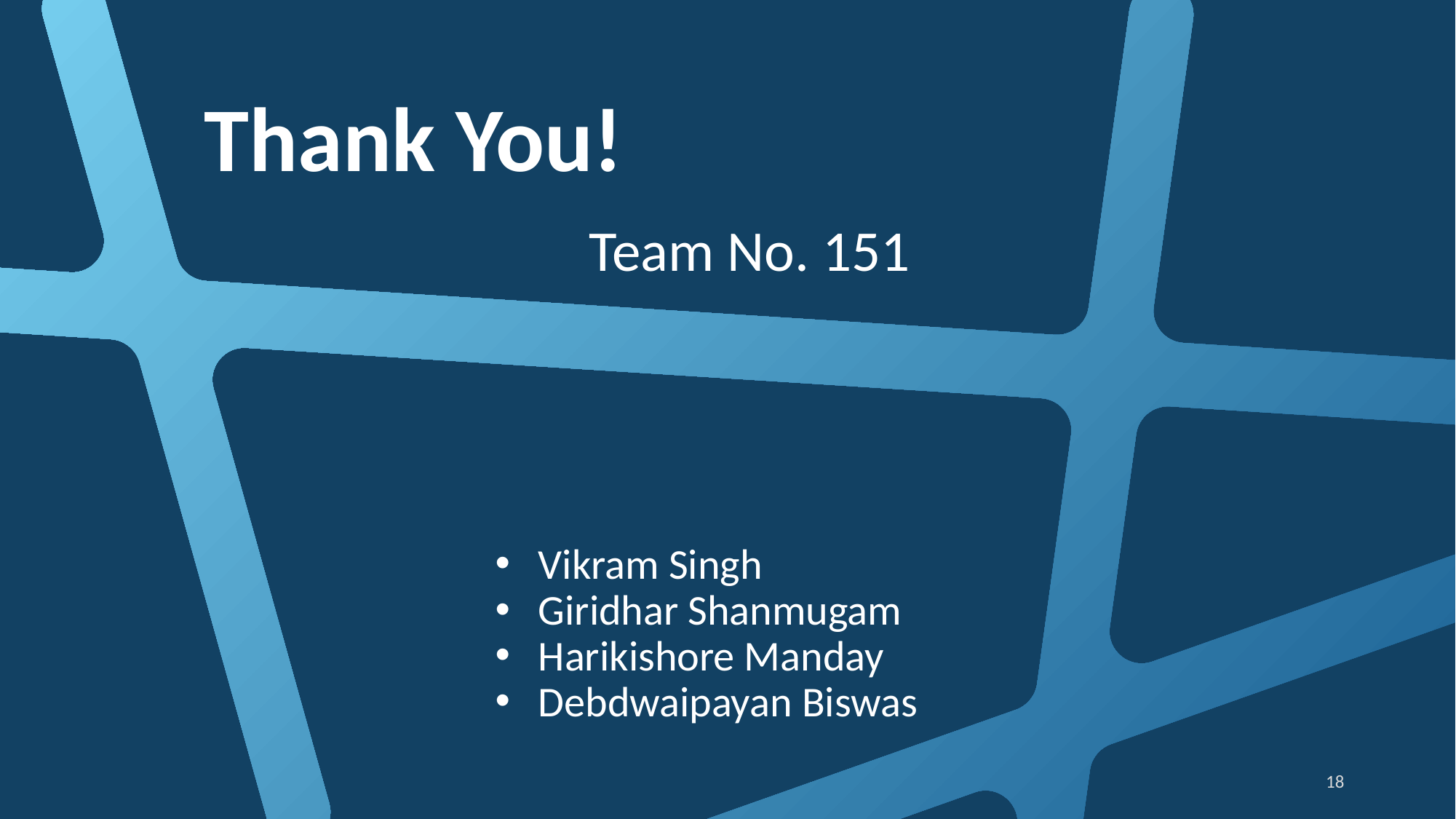

Thank You!
Team No. 151
Vikram Singh
Giridhar Shanmugam
Harikishore Manday
Debdwaipayan Biswas
18